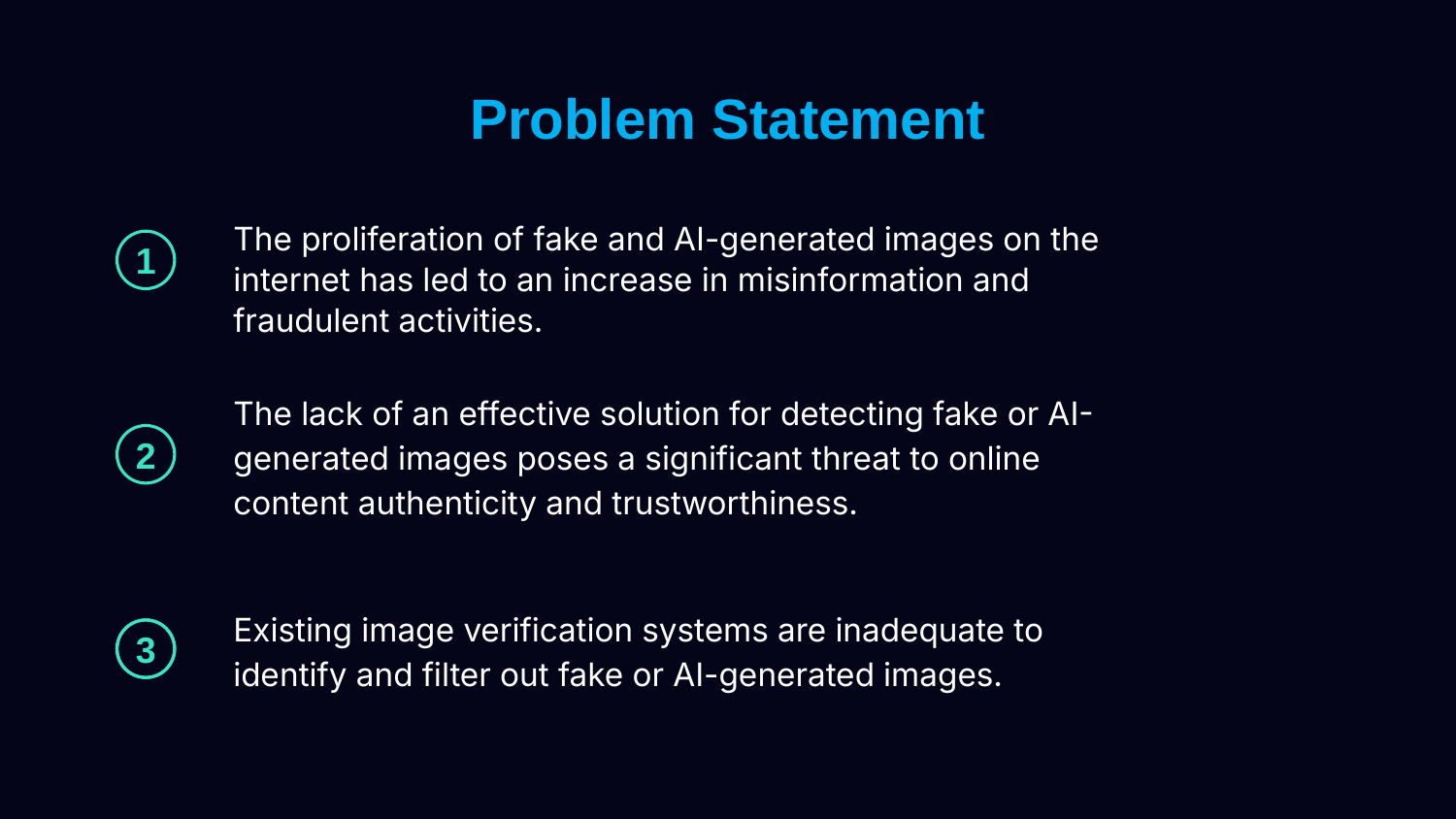

# Problem Statement
The proliferation of fake and AI-generated images on the internet has led to an increase in misinformation and fraudulent activities.
The lack of an effective solution for detecting fake or AI-generated images poses a significant threat to online content authenticity and trustworthiness.
Existing image verification systems are inadequate to identify and filter out fake or AI-generated images.